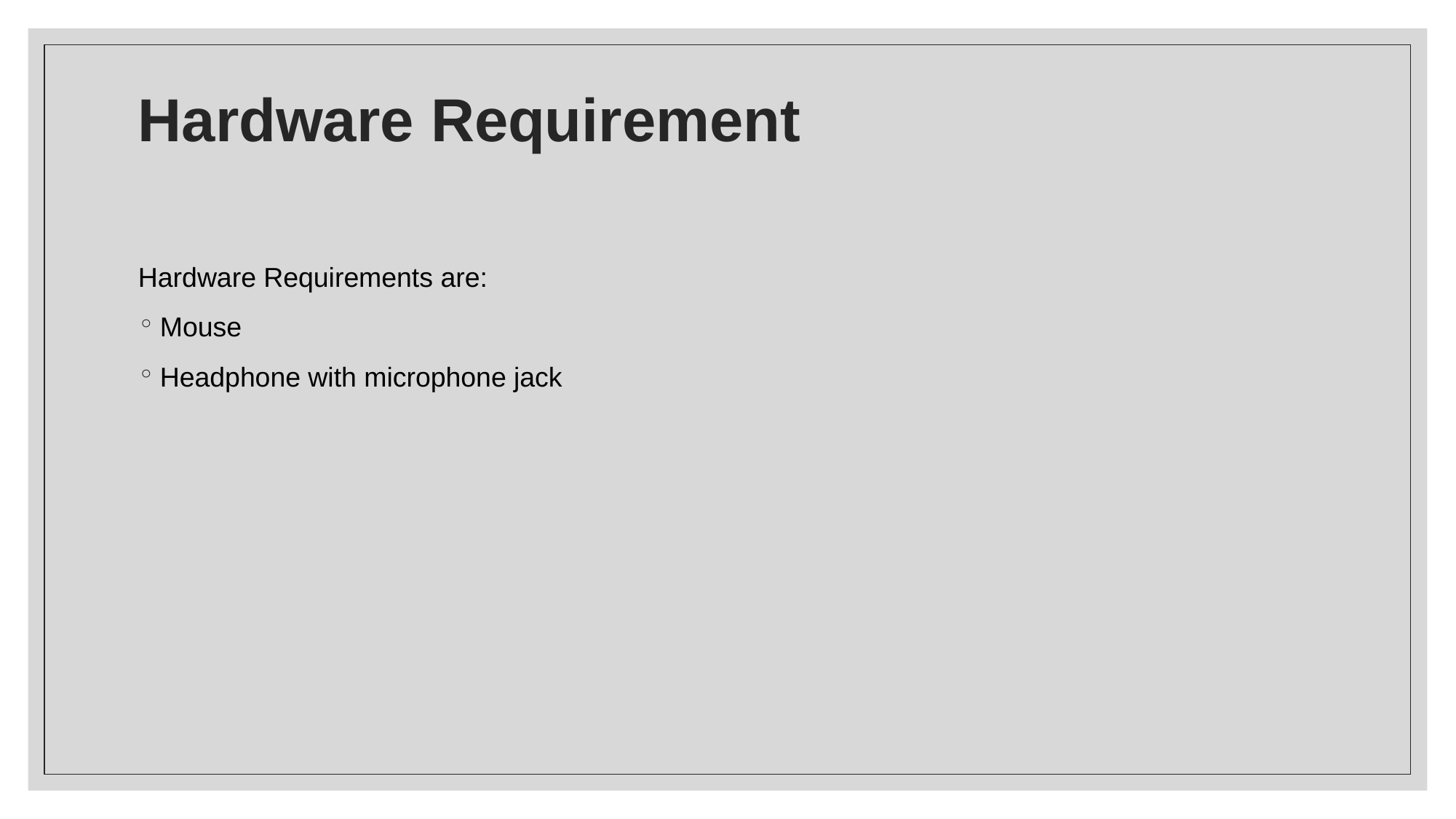

# Hardware Requirement
Hardware Requirements are:
Mouse
Headphone with microphone jack